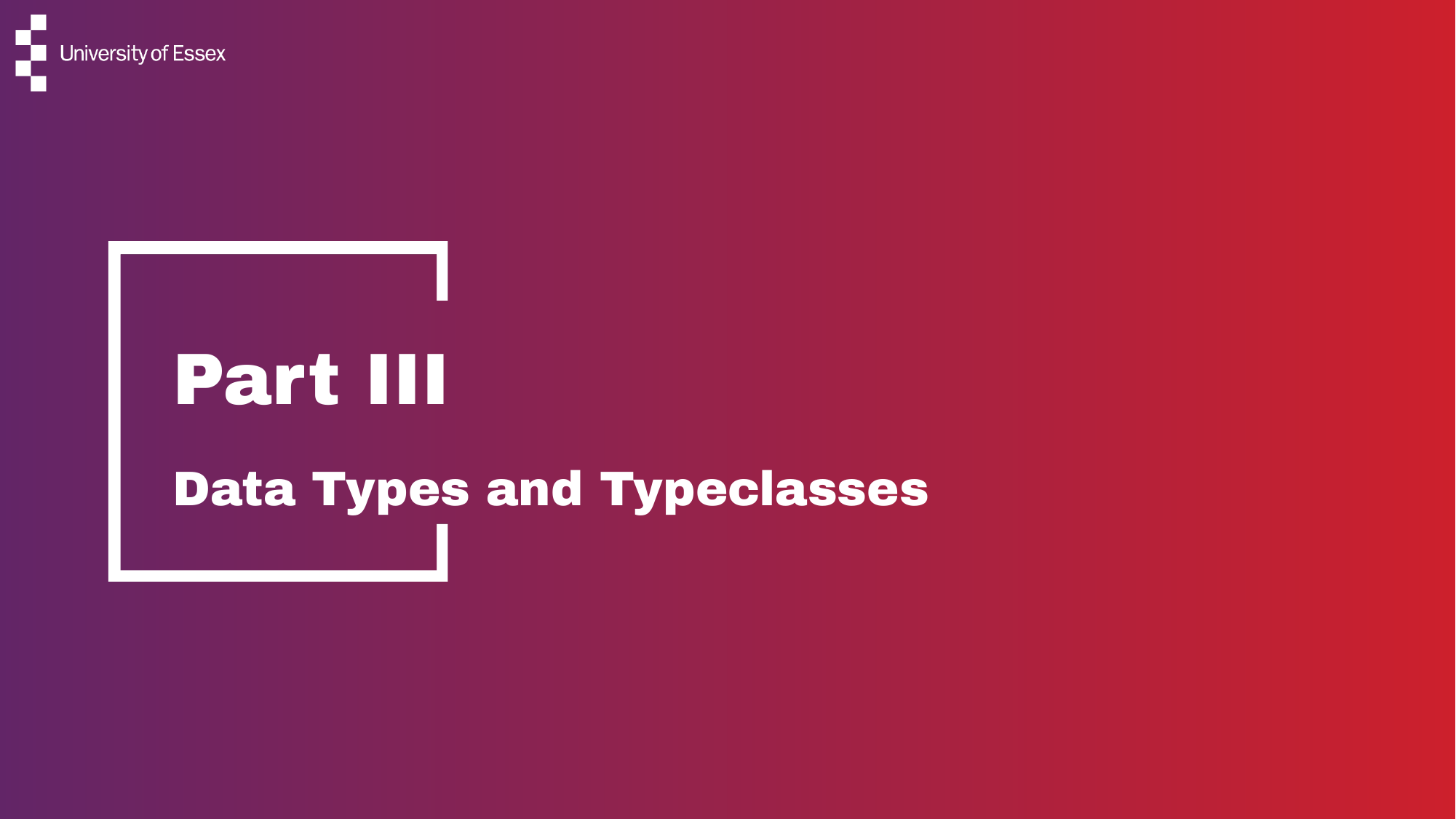

# Part III
Data Types and Typeclasses